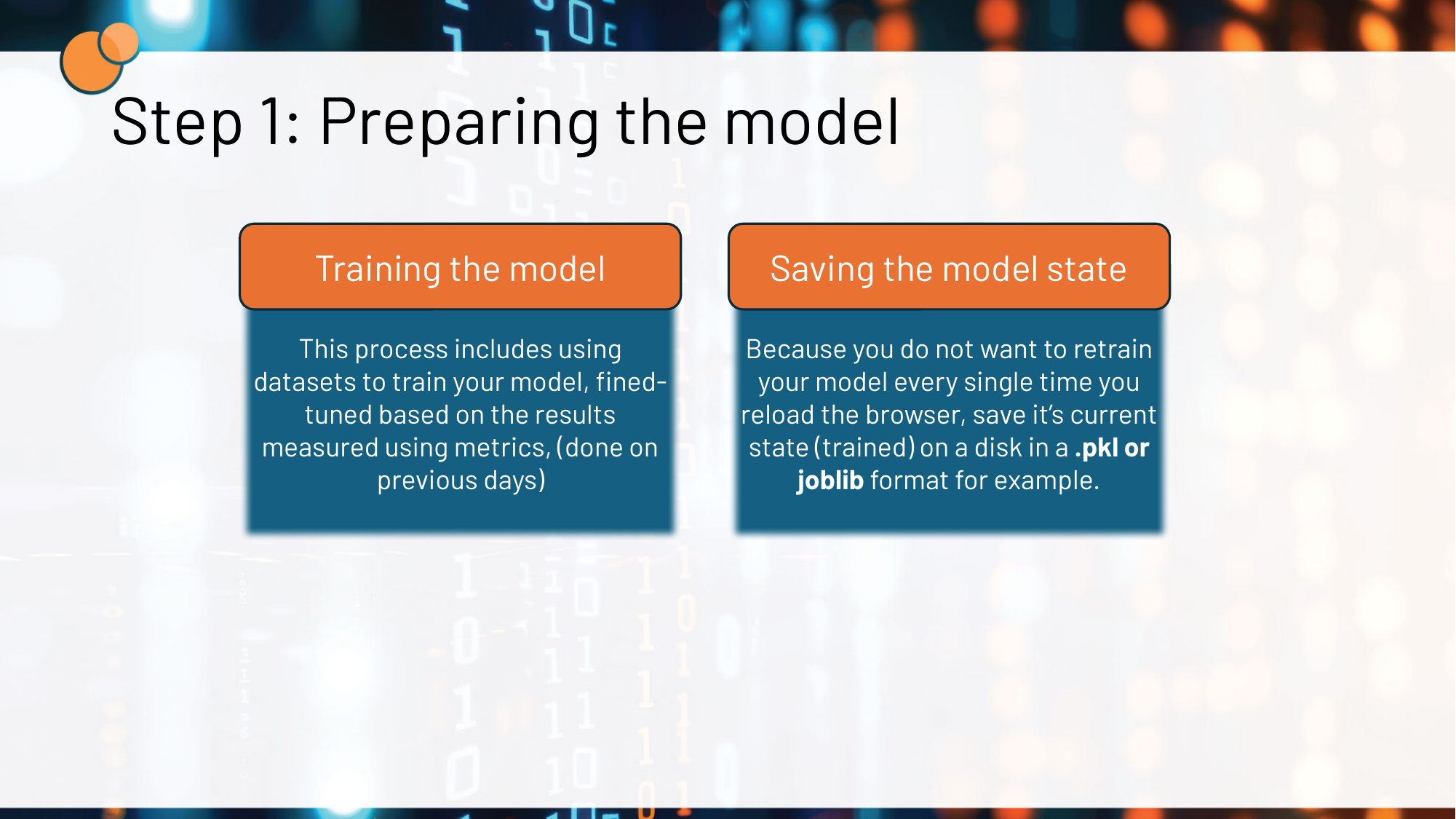

# Step 1: Preparing the model
Training the model
Saving the model state
This process includes using datasets to train your model, fined-tuned based on the results measured using metrics, (done on previous days)
Because you do not want to retrain your model every single time you reload the browser, save it’s current state (trained) on a disk in a .pkl or joblib format for example.